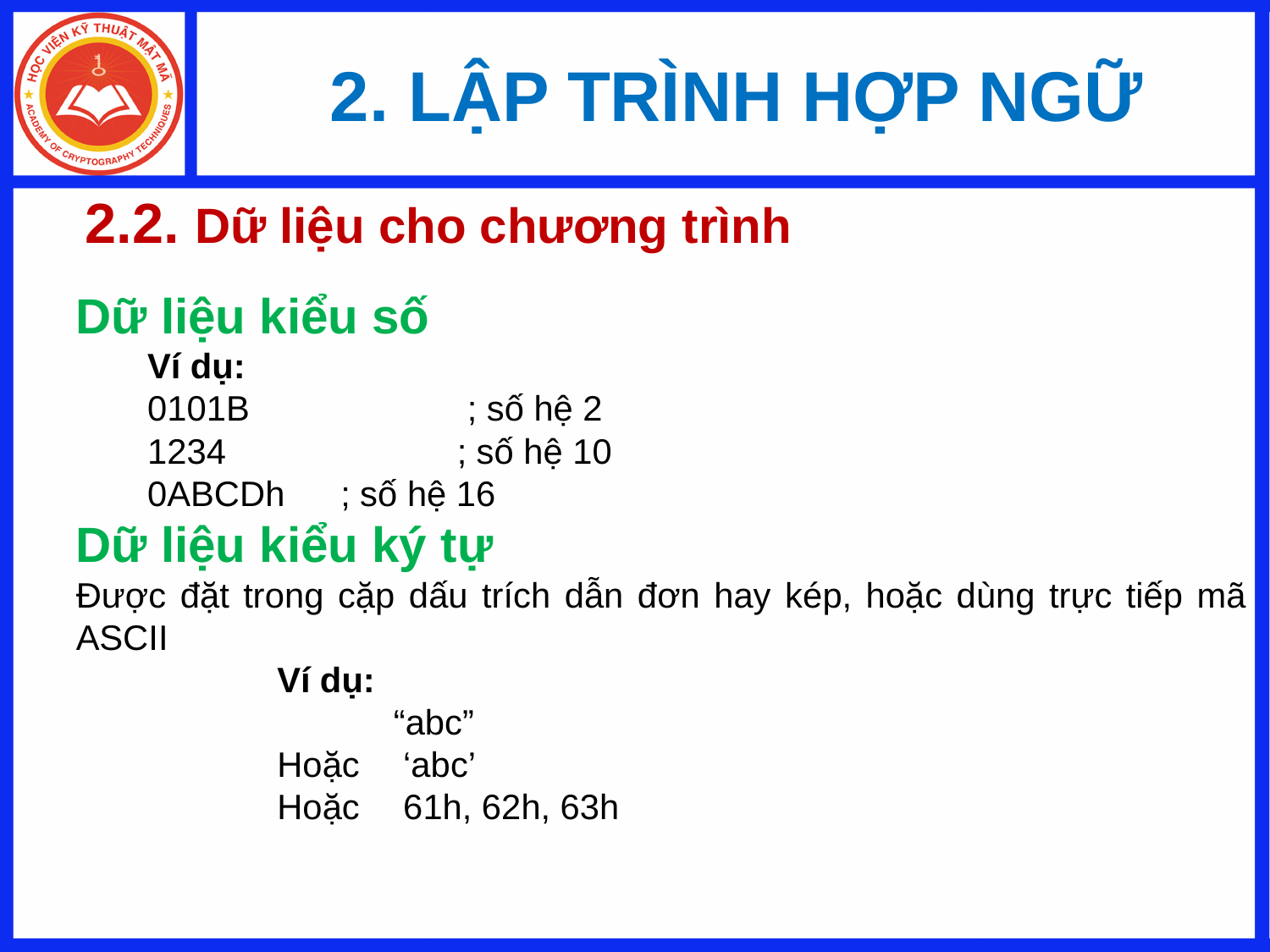

# 2. LẬP TRÌNH HỢP NGỮ
2.2. Dữ liệu cho chương trình
Dữ liệu kiểu số
Ví dụ:
0101B	             ; số hệ 2
1234		; số hệ 10
0ABCDh	; số hệ 16
Dữ liệu kiểu ký tự
Được đặt trong cặp dấu trích dẫn đơn hay kép, hoặc dùng trực tiếp mã ASCII
	Ví dụ:
		“abc”
	Hoặc	 ‘abc’
	Hoặc	 61h, 62h, 63h